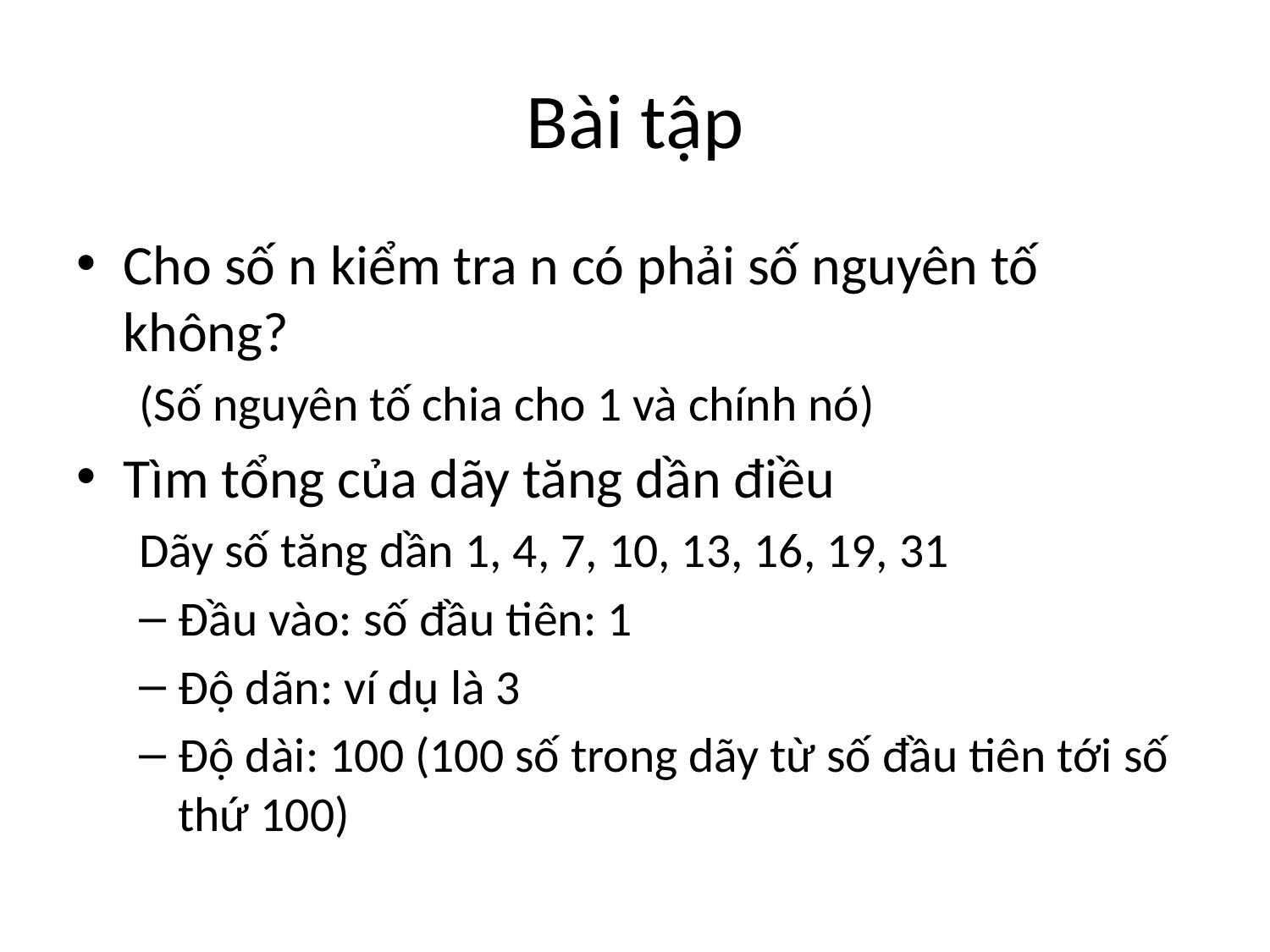

# Bài tập
Cho số n kiểm tra n có phải số nguyên tố không?
(Số nguyên tố chia cho 1 và chính nó)
Tìm tổng của dãy tăng dần điều
Dãy số tăng dần 1, 4, 7, 10, 13, 16, 19, 31
Đầu vào: số đầu tiên: 1
Độ dãn: ví dụ là 3
Độ dài: 100 (100 số trong dãy từ số đầu tiên tới số thứ 100)